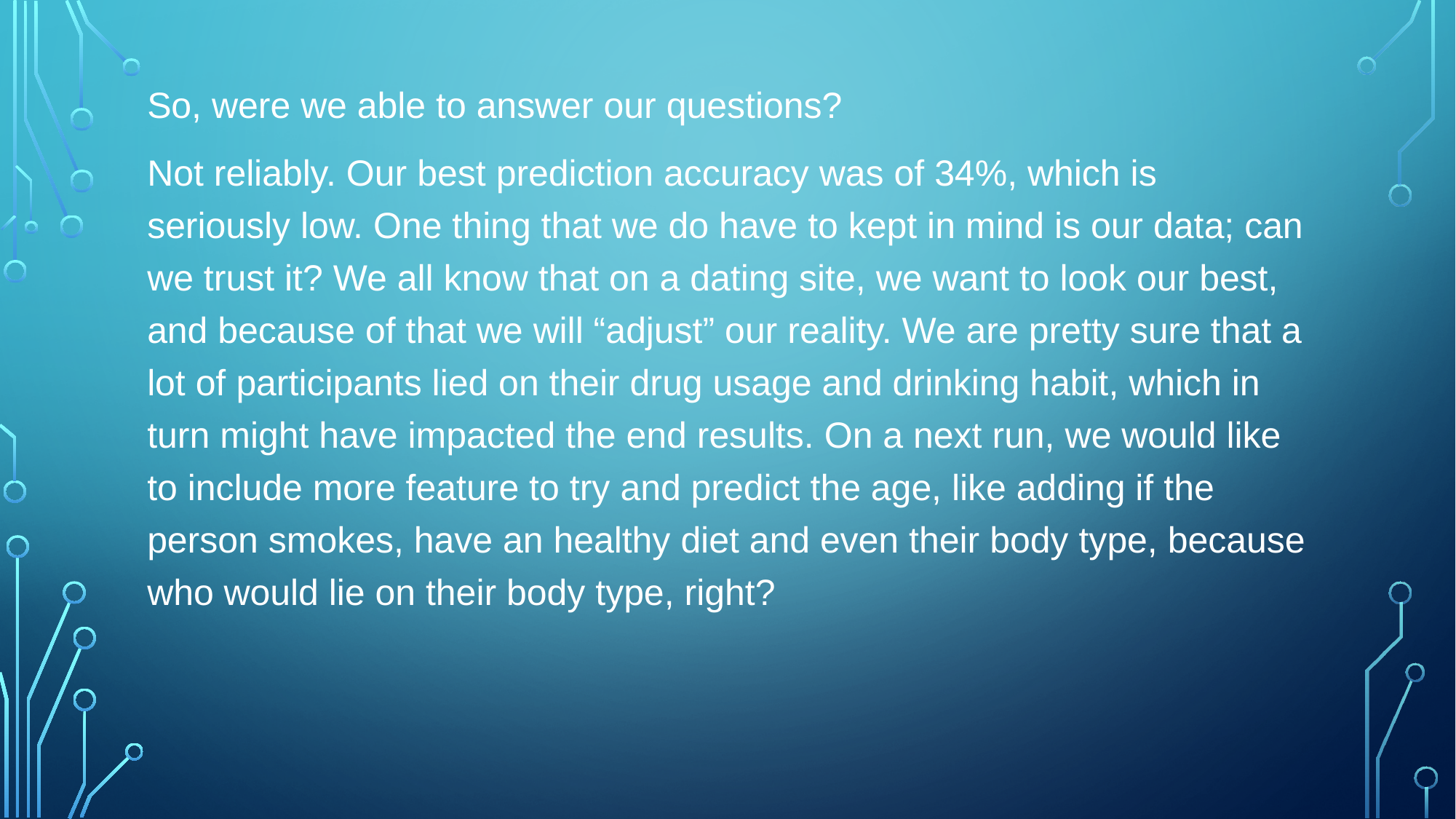

So, were we able to answer our questions?
Not reliably. Our best prediction accuracy was of 34%, which is seriously low. One thing that we do have to kept in mind is our data; can we trust it? We all know that on a dating site, we want to look our best, and because of that we will “adjust” our reality. We are pretty sure that a lot of participants lied on their drug usage and drinking habit, which in turn might have impacted the end results. On a next run, we would like to include more feature to try and predict the age, like adding if the person smokes, have an healthy diet and even their body type, because who would lie on their body type, right?